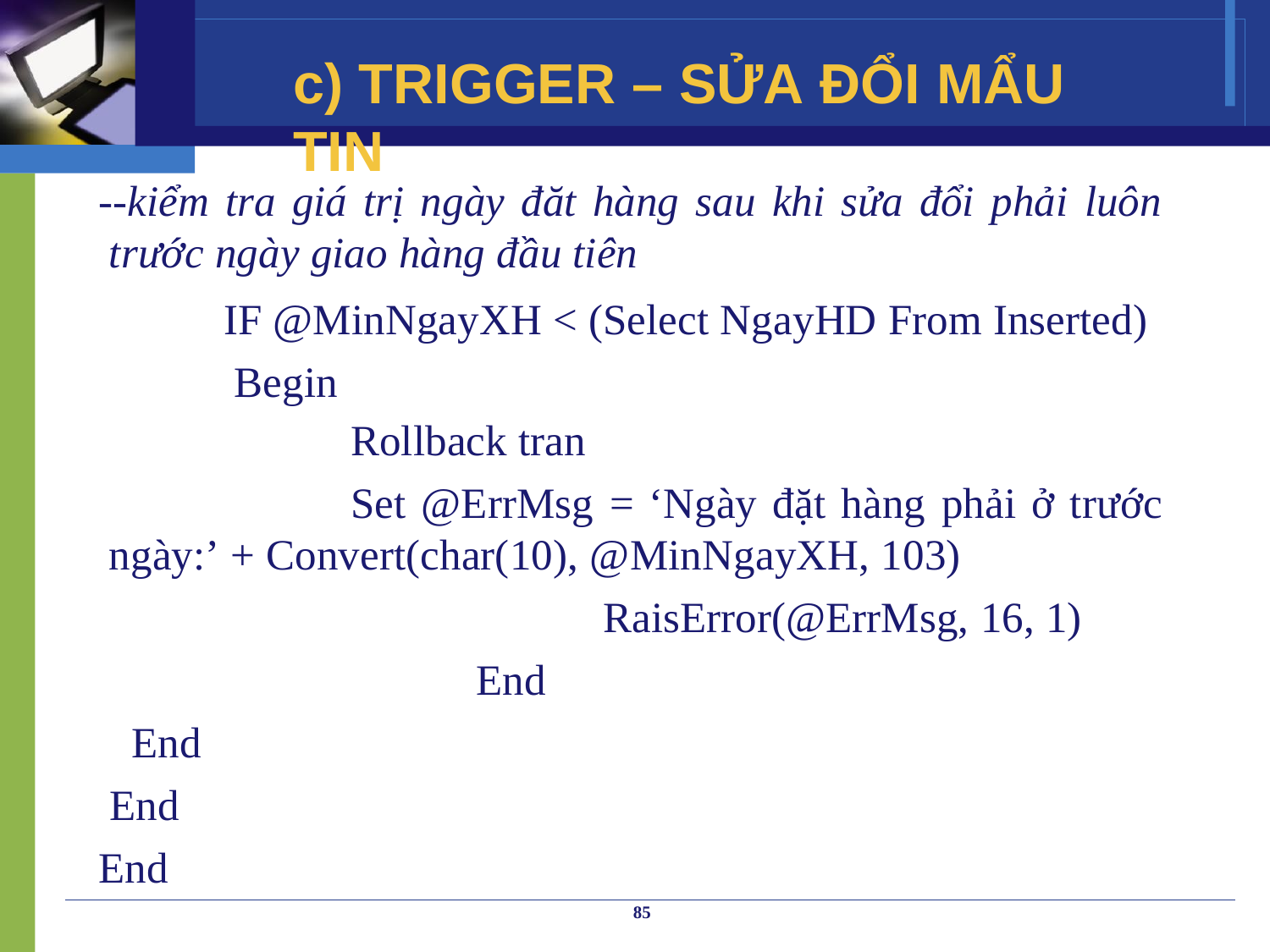

# c) TRIGGER – SỬA ĐỔI MẨU TIN
--kiểm tra giá trị ngày đăt hàng sau khi sửa đổi phải luôn  trước ngày giao hàng đầu tiên
IF @MinNgayXH < (Select NgayHD From Inserted)  Begin
Rollback tran
Set @ErrMsg = ‘Ngày đặt hàng phải ở trước  ngày:’ + Convert(char(10), @MinNgayXH, 103)
RaisError(@ErrMsg, 16, 1)
End
End  End  End
85